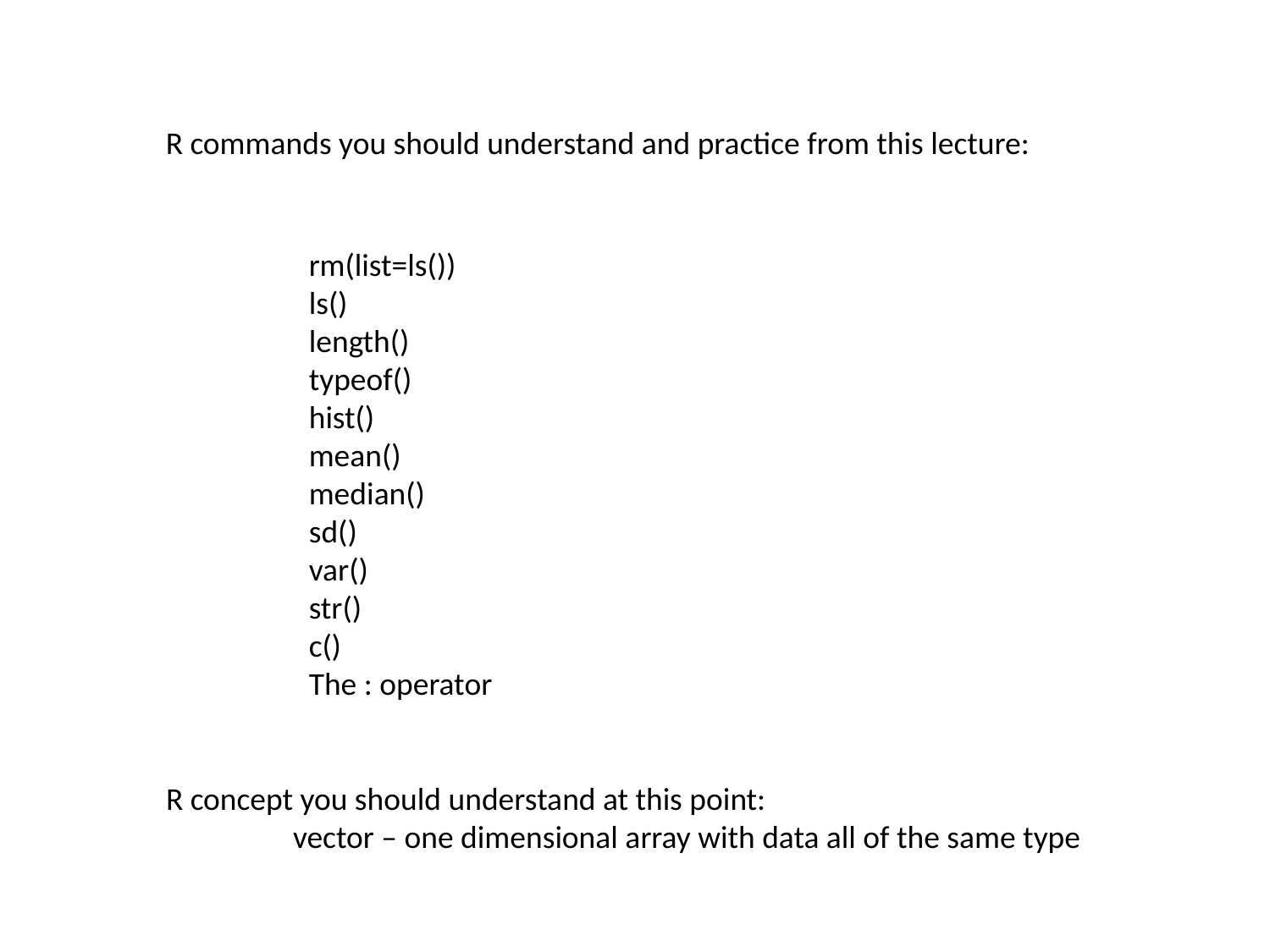

R commands you should understand and practice from this lecture:

rm(list=ls())
ls()
length()
typeof()
hist()
mean()
median()
sd()
var()
str()
c()
The : operator

R concept you should understand at this point:
	vector – one dimensional array with data all of the same type